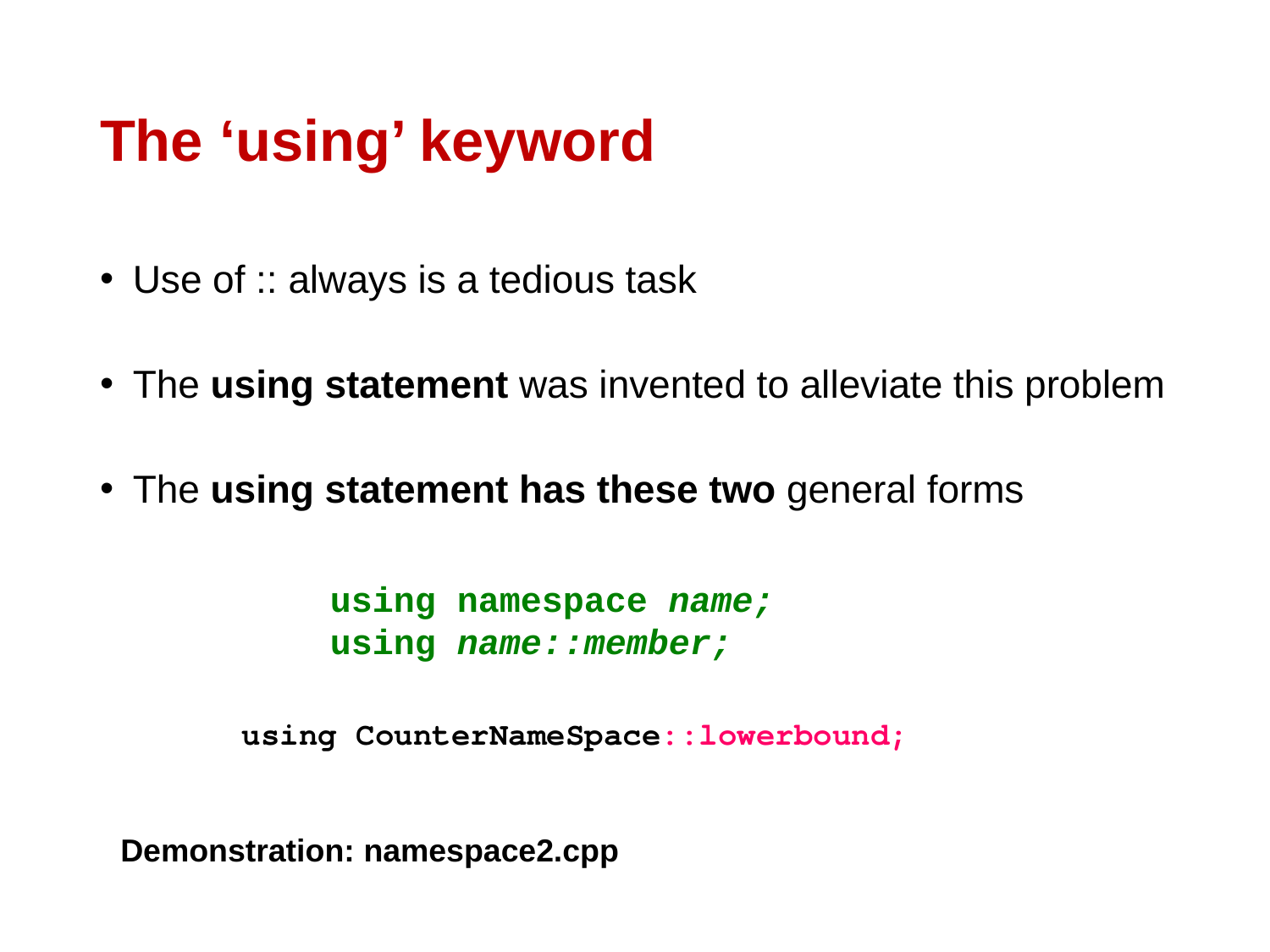

# The ‘using’ keyword
 Use of :: always is a tedious task

 The using statement was invented to alleviate this problem

 The using statement has these two general forms
using namespace name;
using name::member;
using CounterNameSpace::lowerbound;
Demonstration: namespace2.cpp